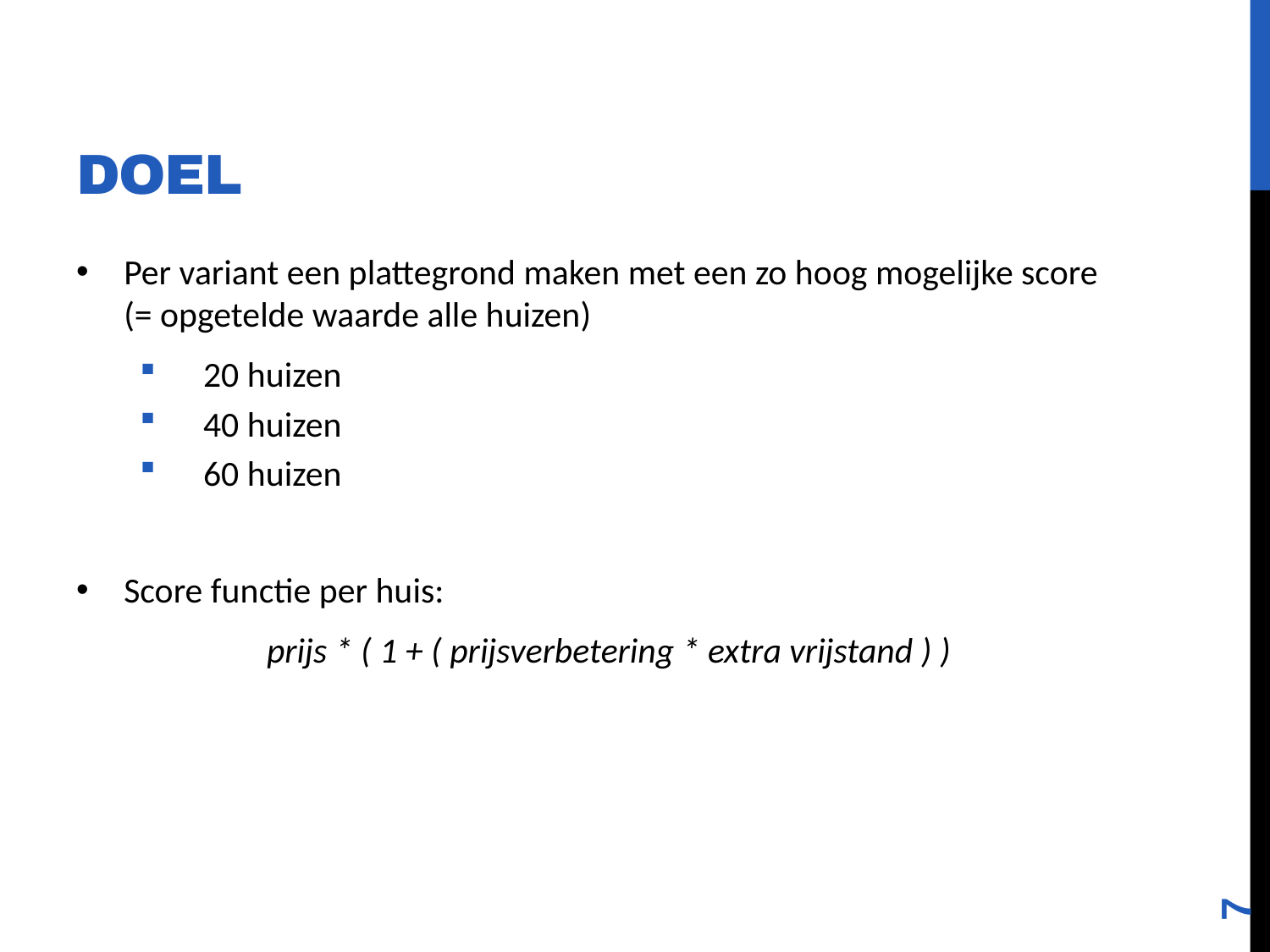

# doel
Per variant een plattegrond maken met een zo hoog mogelijke score (= opgetelde waarde alle huizen)
20 huizen
40 huizen
60 huizen

Score functie per huis:
	prijs * ( 1 + ( prijsverbetering * extra vrijstand ) )

7